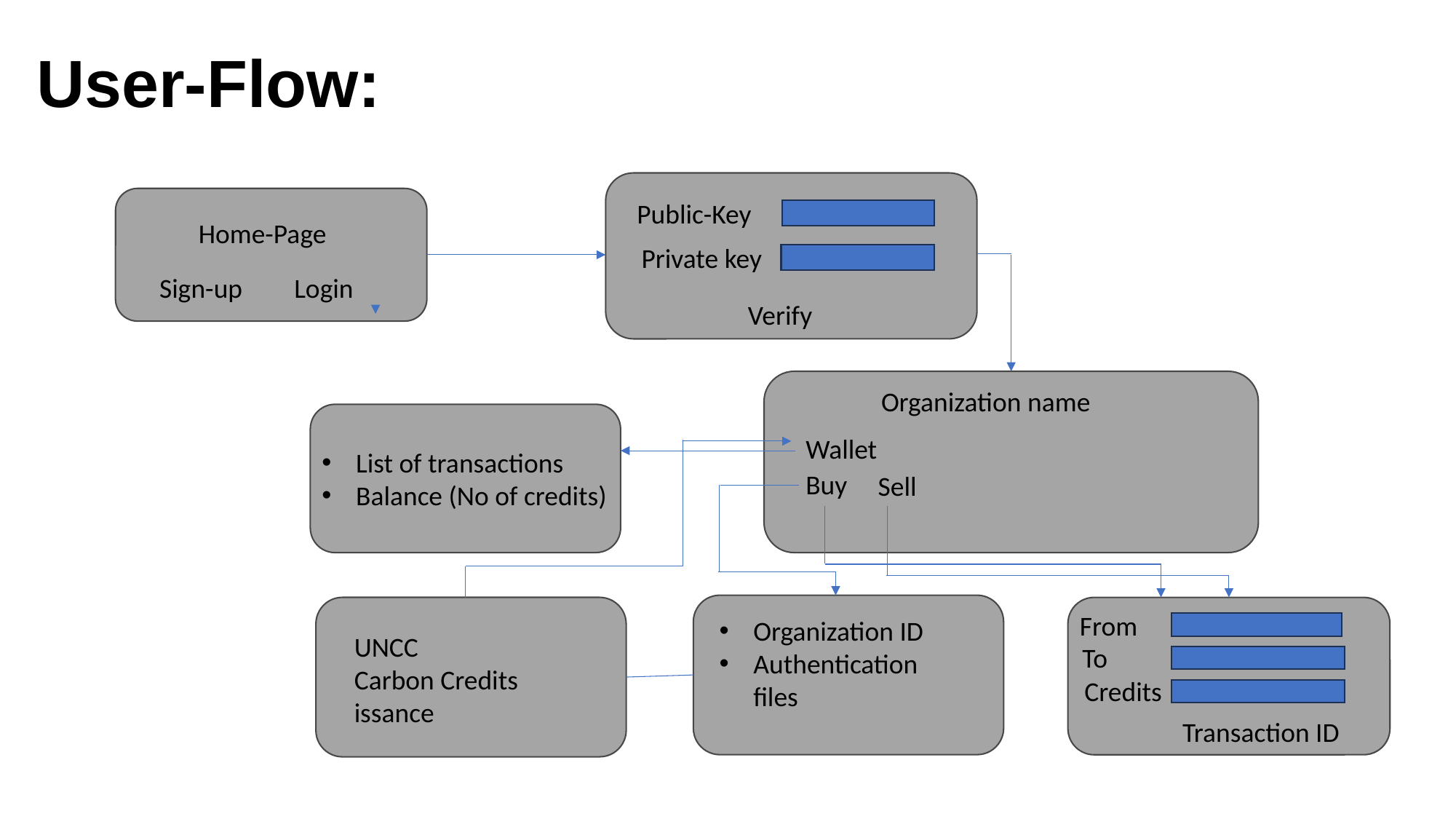

User-Flow:

Public-Key

Home-Page
Private key

Sign-up
Login
Verify

Organization name

Wallet
List of transactions
Balance (No of credits)
Buy
Sell

From
Organization ID
Authentication files

UNCC
Carbon Credits issance
To

Credits

Transaction ID